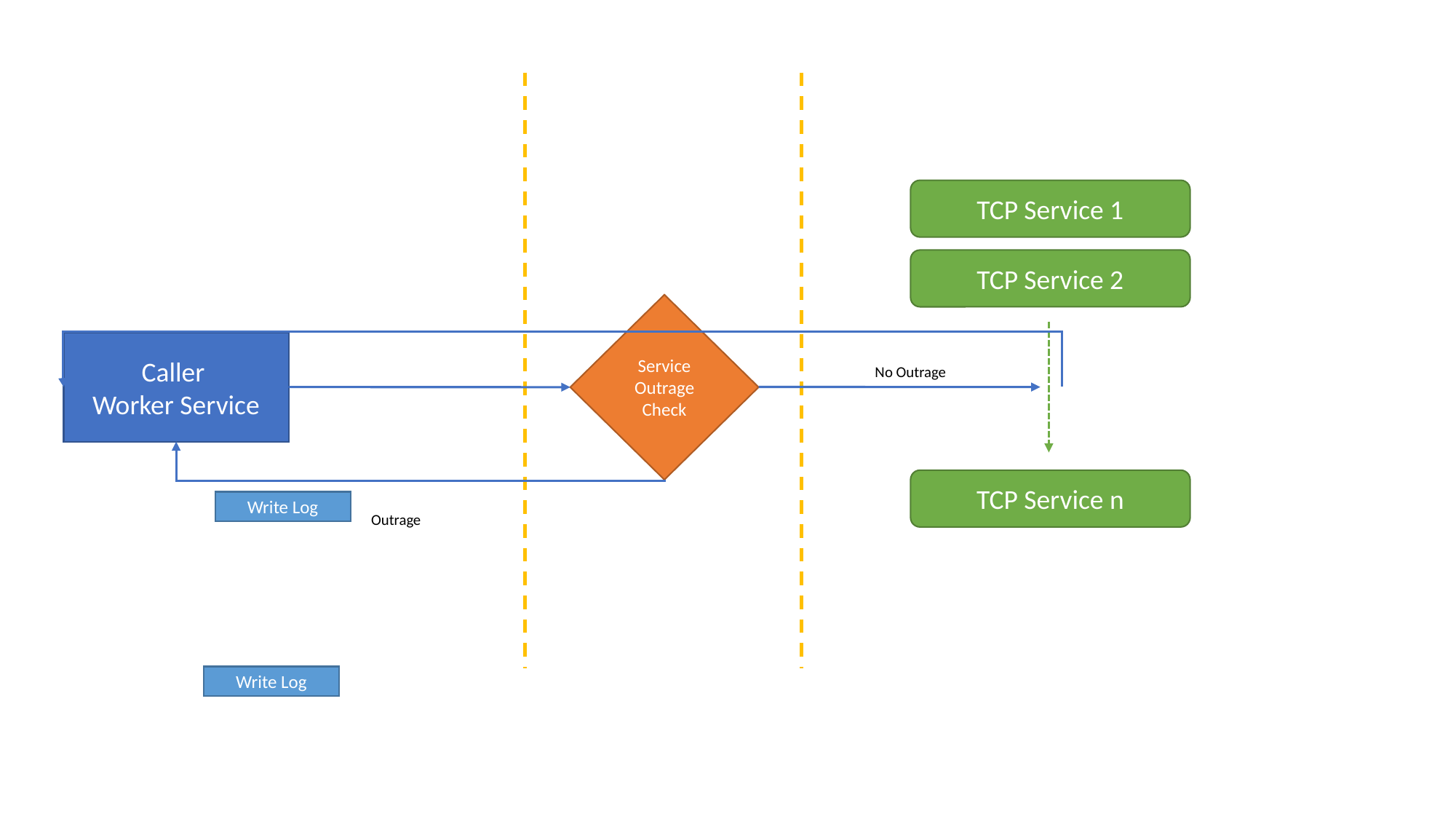

TCP Service 1
TCP Service 2
Service Outrage Check
Caller
Worker Service
No Outrage
TCP Service n
Write Log
Outrage
Write Log